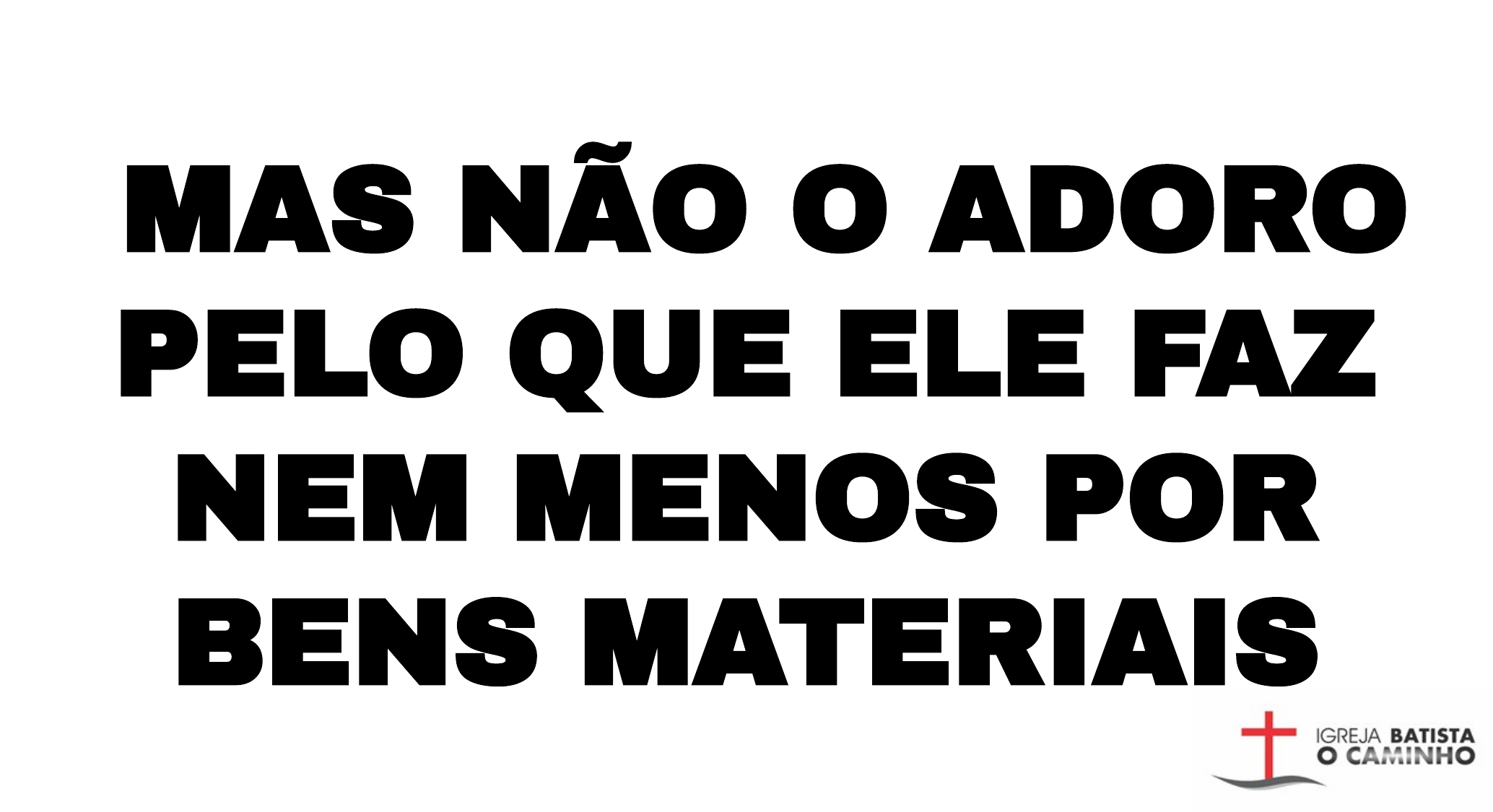

MAS NÃO O ADORO PELO QUE ELE FAZ
NEM MENOS POR BENS MATERIAIS